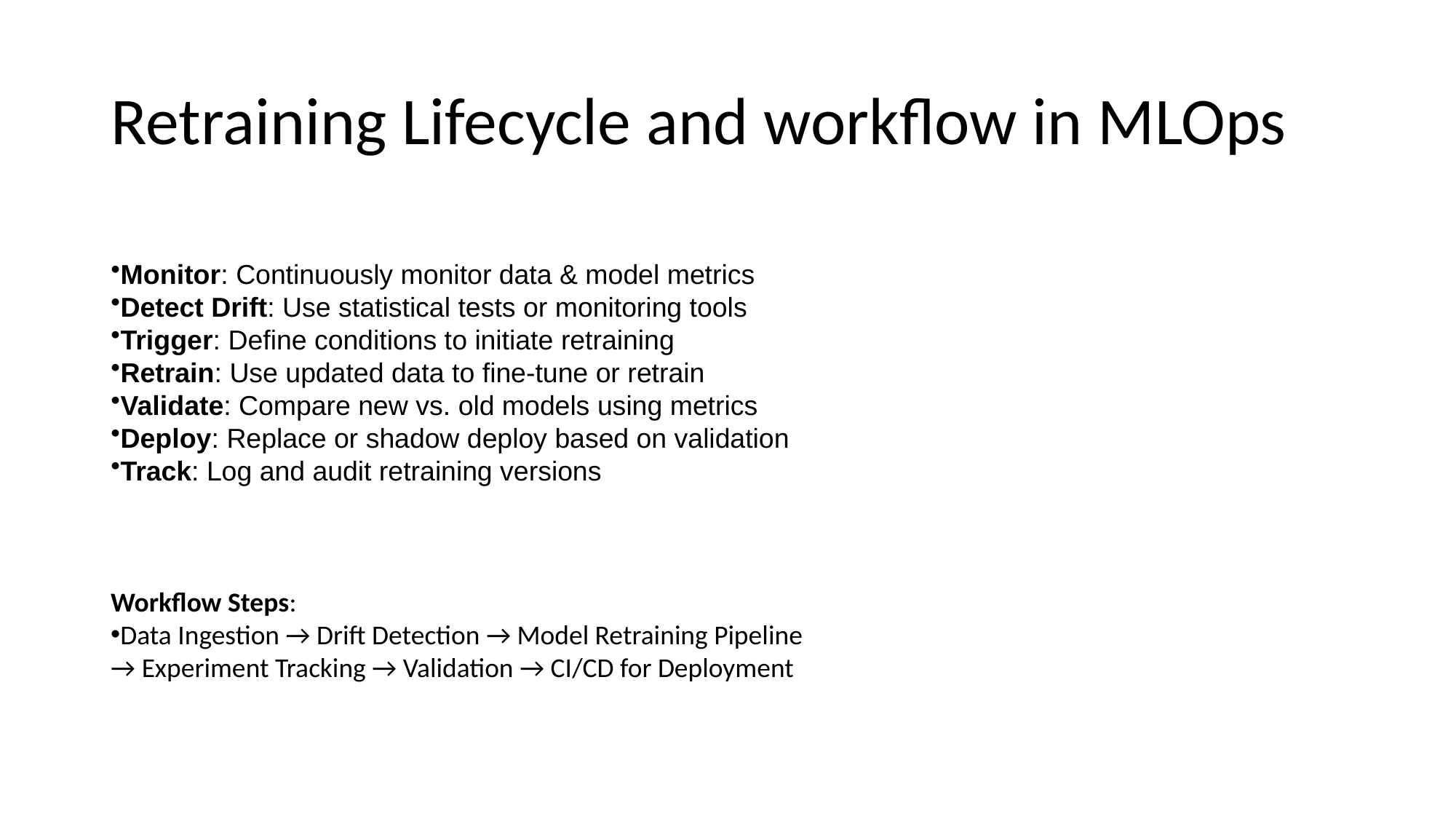

# Retraining Lifecycle and workflow in MLOps
Monitor: Continuously monitor data & model metrics
Detect Drift: Use statistical tests or monitoring tools
Trigger: Define conditions to initiate retraining
Retrain: Use updated data to fine-tune or retrain
Validate: Compare new vs. old models using metrics
Deploy: Replace or shadow deploy based on validation
Track: Log and audit retraining versions
Workflow Steps:
Data Ingestion → Drift Detection → Model Retraining Pipeline
→ Experiment Tracking → Validation → CI/CD for Deployment